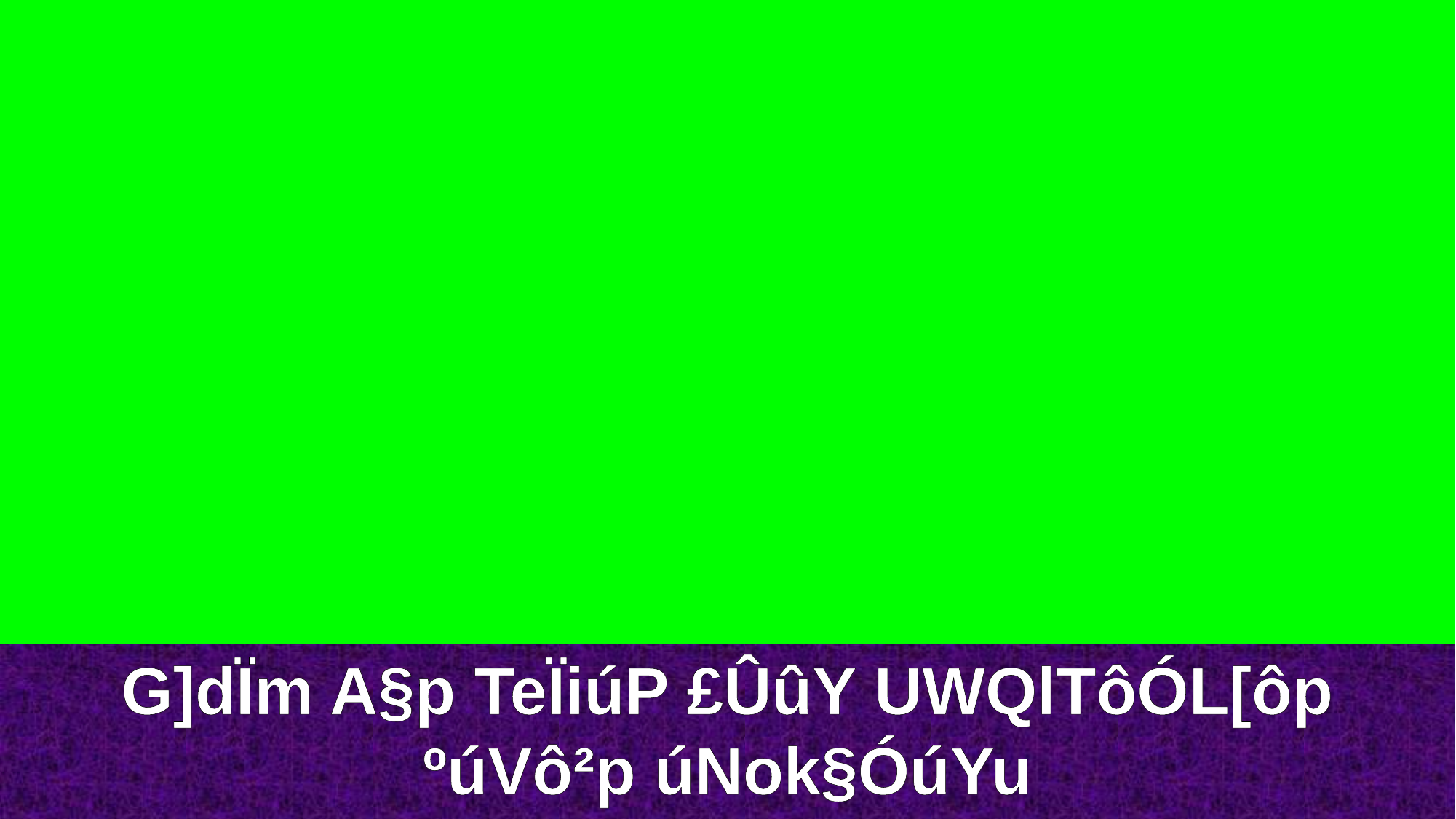

G]dÏm A§p TeÏiúP £ÛûY UWQlTôÓL[ôp ºúVô²p úNok§ÓúYu